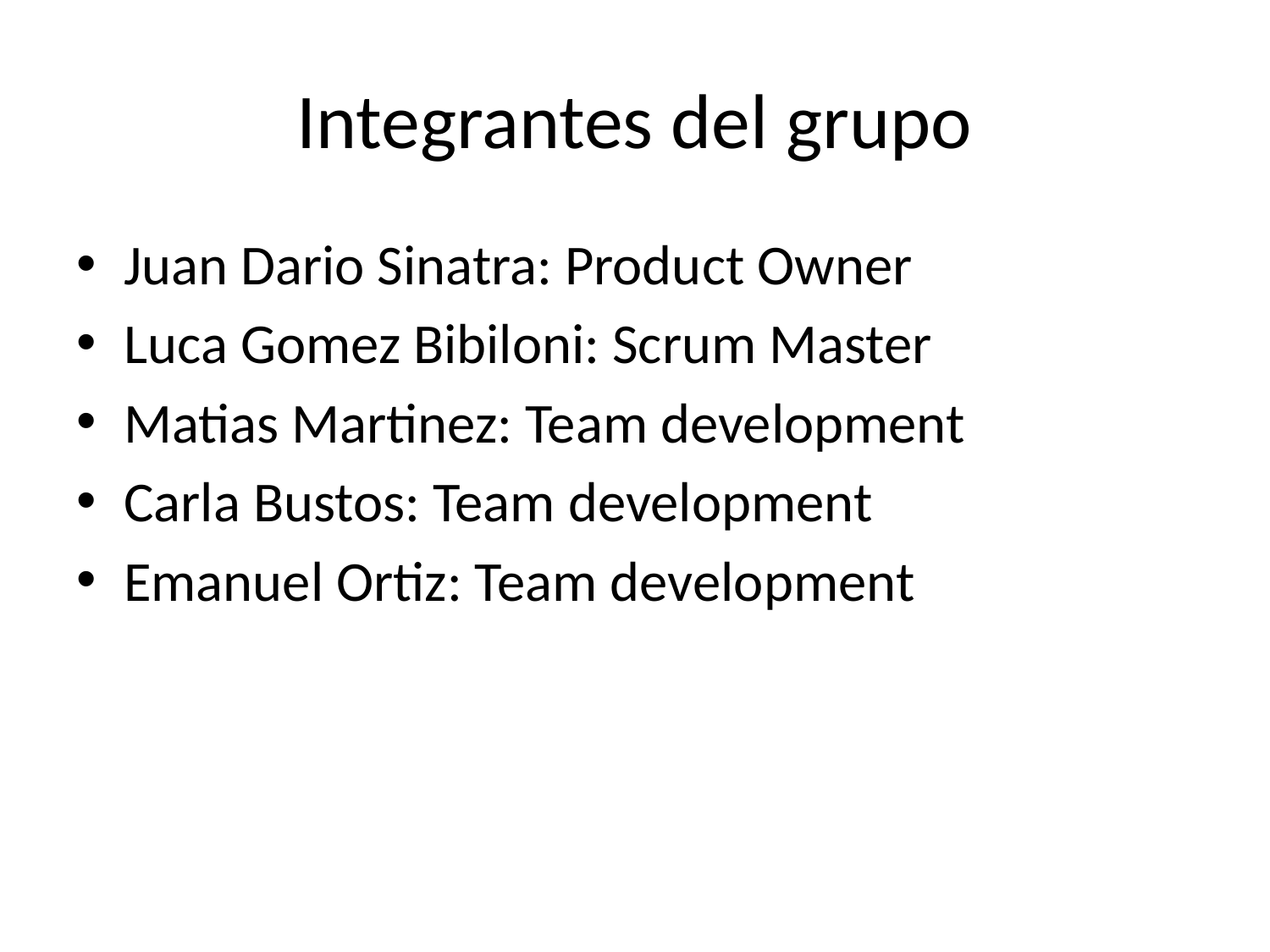

# Integrantes del grupo
Juan Dario Sinatra: Product Owner
Luca Gomez Bibiloni: Scrum Master
Matias Martinez: Team development
Carla Bustos: Team development
Emanuel Ortiz: Team development